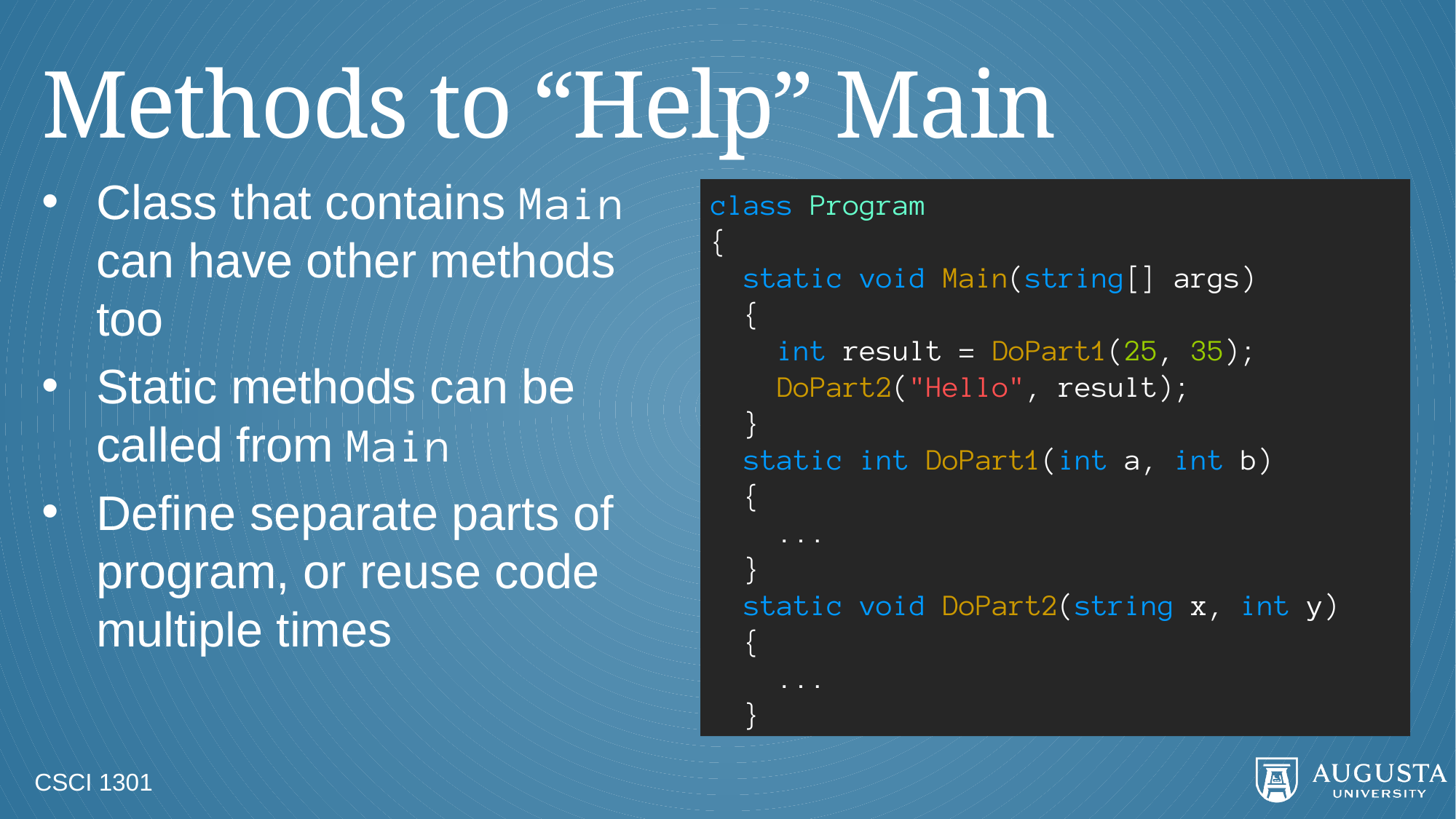

# Methods to “Help” Main
Class that contains Main can have other methods too
Static methods can be called from Main
Define separate parts of program, or reuse code multiple times
class Program
{
  static void Main(string[] args)
  {
    int result = DoPart1(25, 35);
    DoPart2("Hello", result);
  }
  static int DoPart1(int a, int b)
  {
    ...
  }
  static void DoPart2(string x, int y)
  {
    ...
  }
CSCI 1301